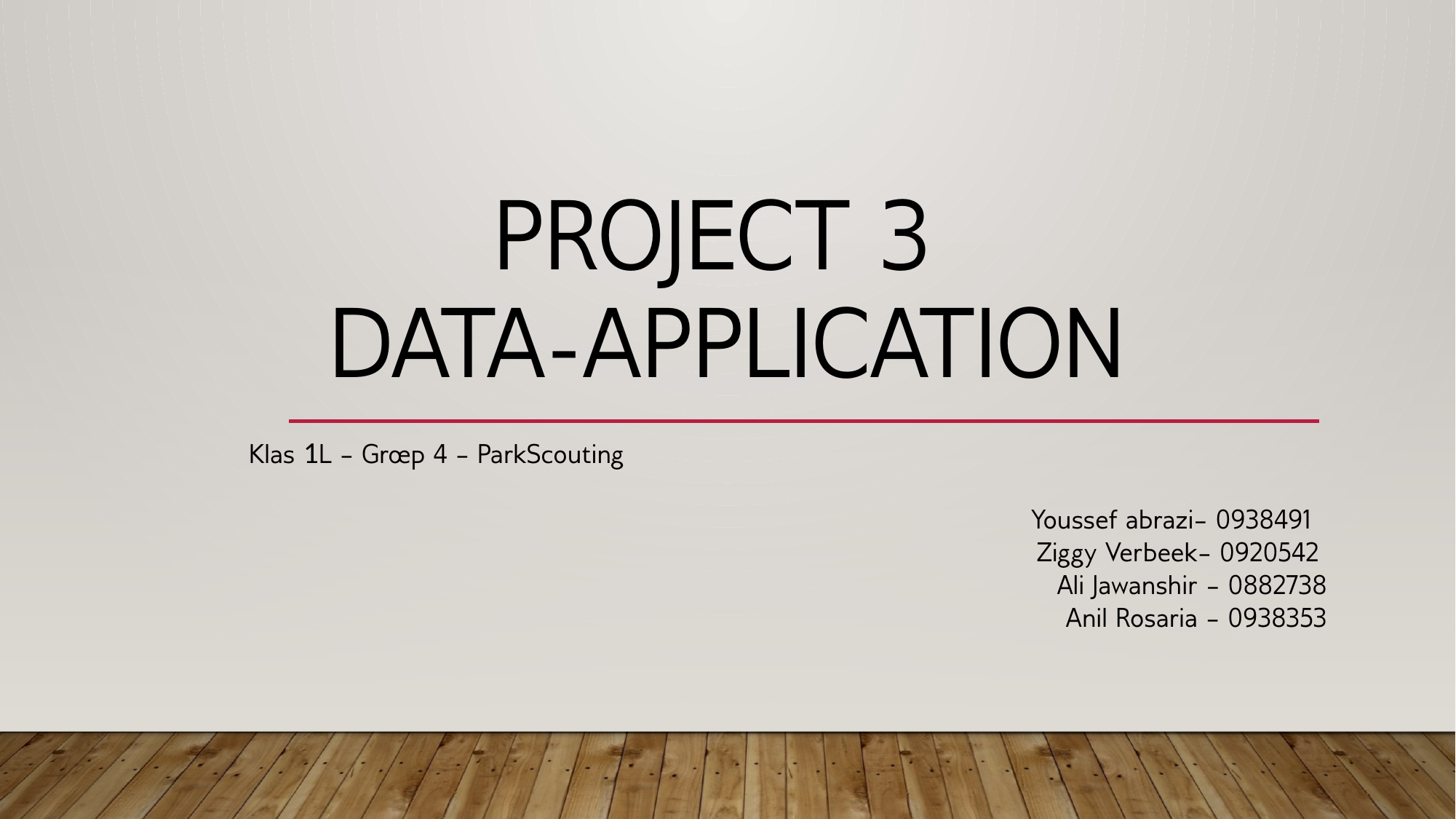

# Project 3 Data-Application
Klas 1L – Groep 4 – ParkScouting

Youssef abrazi– 0938491
Ziggy Verbeek– 0920542
Ali Jawanshir – 0882738
Anil Rosaria – 0938353